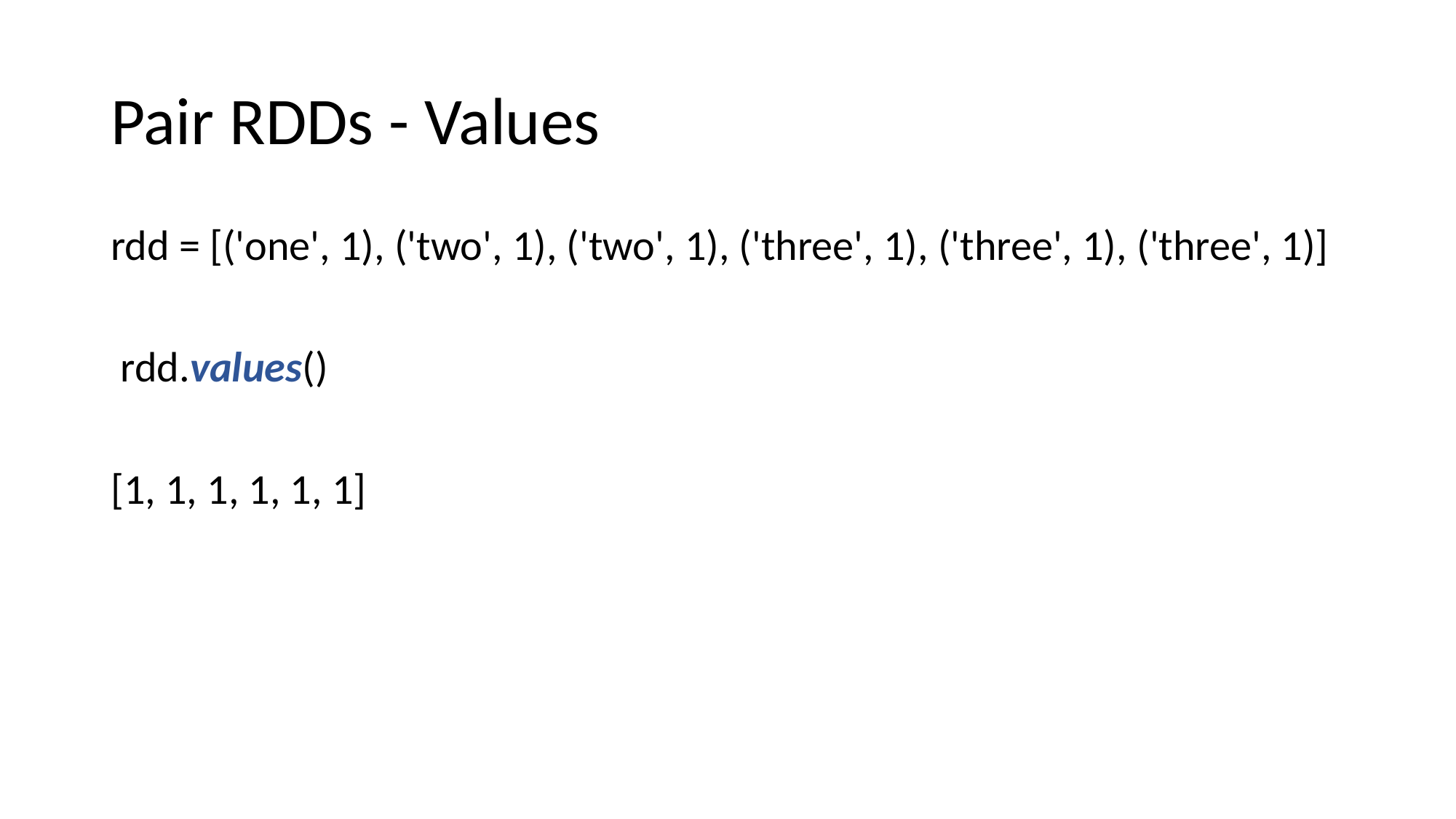

# Pair RDDs - Values
rdd = [('one', 1), ('two', 1), ('two', 1), ('three', 1), ('three', 1), ('three', 1)]

 rdd.values()

[1, 1, 1, 1, 1, 1]